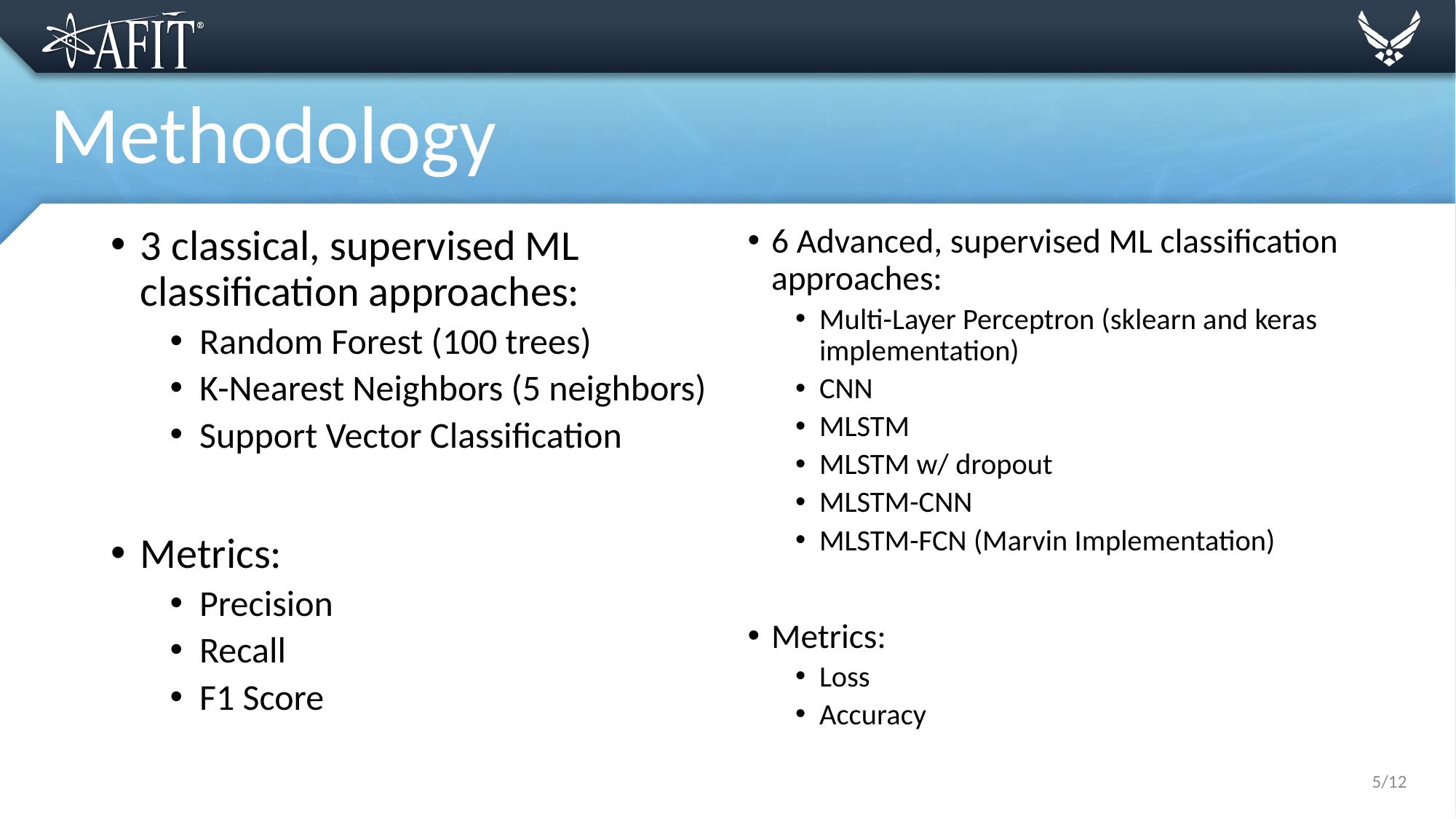

# Methodology
3 classical, supervised ML classification approaches:
Random Forest (100 trees)
K-Nearest Neighbors (5 neighbors)
Support Vector Classification

Metrics:
Precision
Recall
F1 Score
6 Advanced, supervised ML classification approaches:
Multi-Layer Perceptron (sklearn and keras implementation)
CNN
MLSTM
MLSTM w/ dropout
MLSTM-CNN
MLSTM-FCN (Marvin Implementation)

Metrics:
Loss
Accuracy
5/12